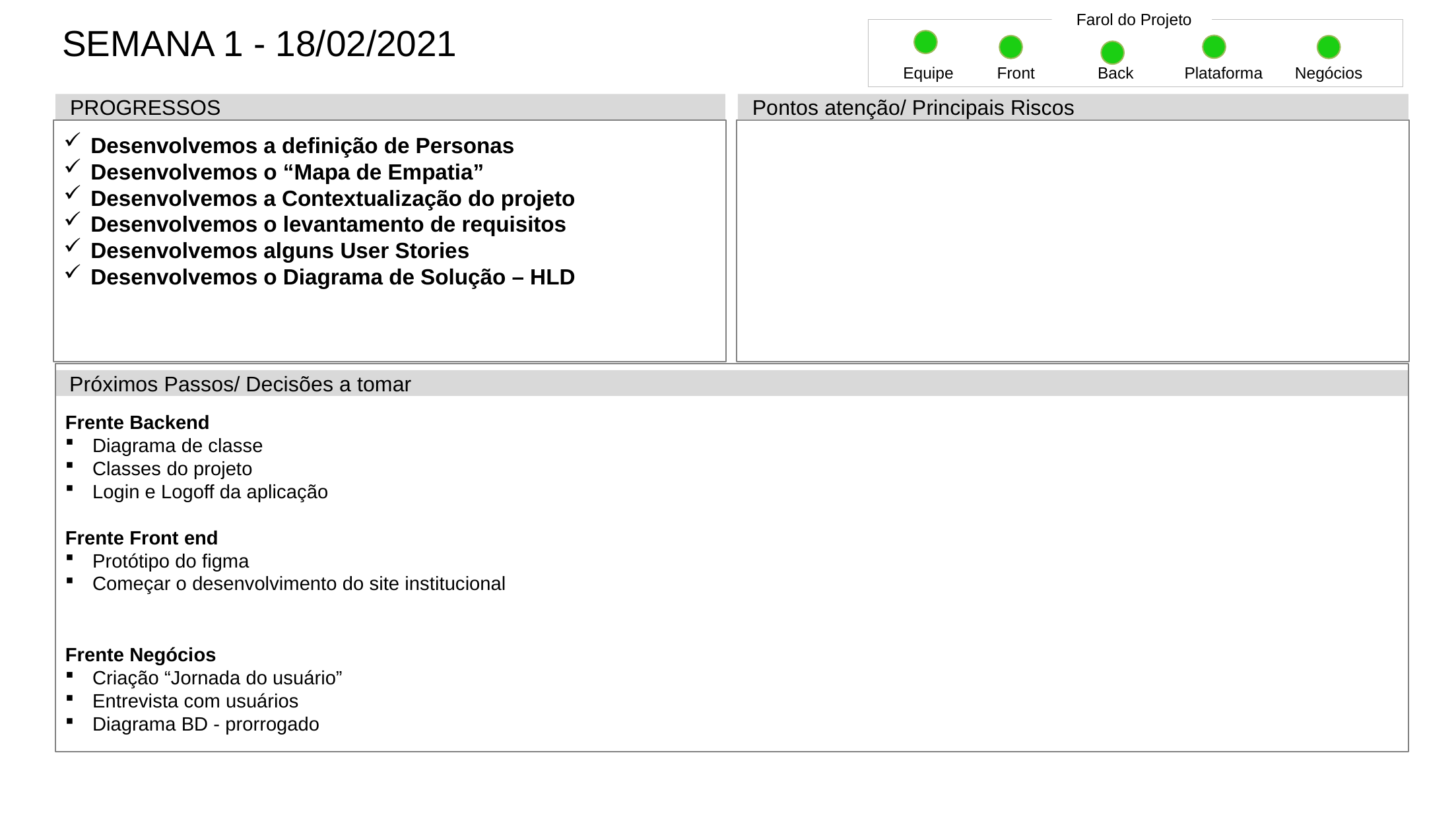

Farol do Projeto

# SEMANA 1 - 18/02/2021

Equipe
Front
Back
Plataforma
Negócios
PROGRESSOS
Pontos atenção/ Principais Riscos
Desenvolvemos a definição de Personas
Desenvolvemos o “Mapa de Empatia”
Desenvolvemos a Contextualização do projeto
Desenvolvemos o levantamento de requisitos
Desenvolvemos alguns User Stories
Desenvolvemos o Diagrama de Solução – HLD

Frente Backend
Diagrama de classe
Classes do projeto
Login e Logoff da aplicação

Frente Front end
Protótipo do figma
Começar o desenvolvimento do site institucional

Frente Negócios
Criação “Jornada do usuário”
Entrevista com usuários
Diagrama BD - prorrogado
Próximos Passos/ Decisões a tomar